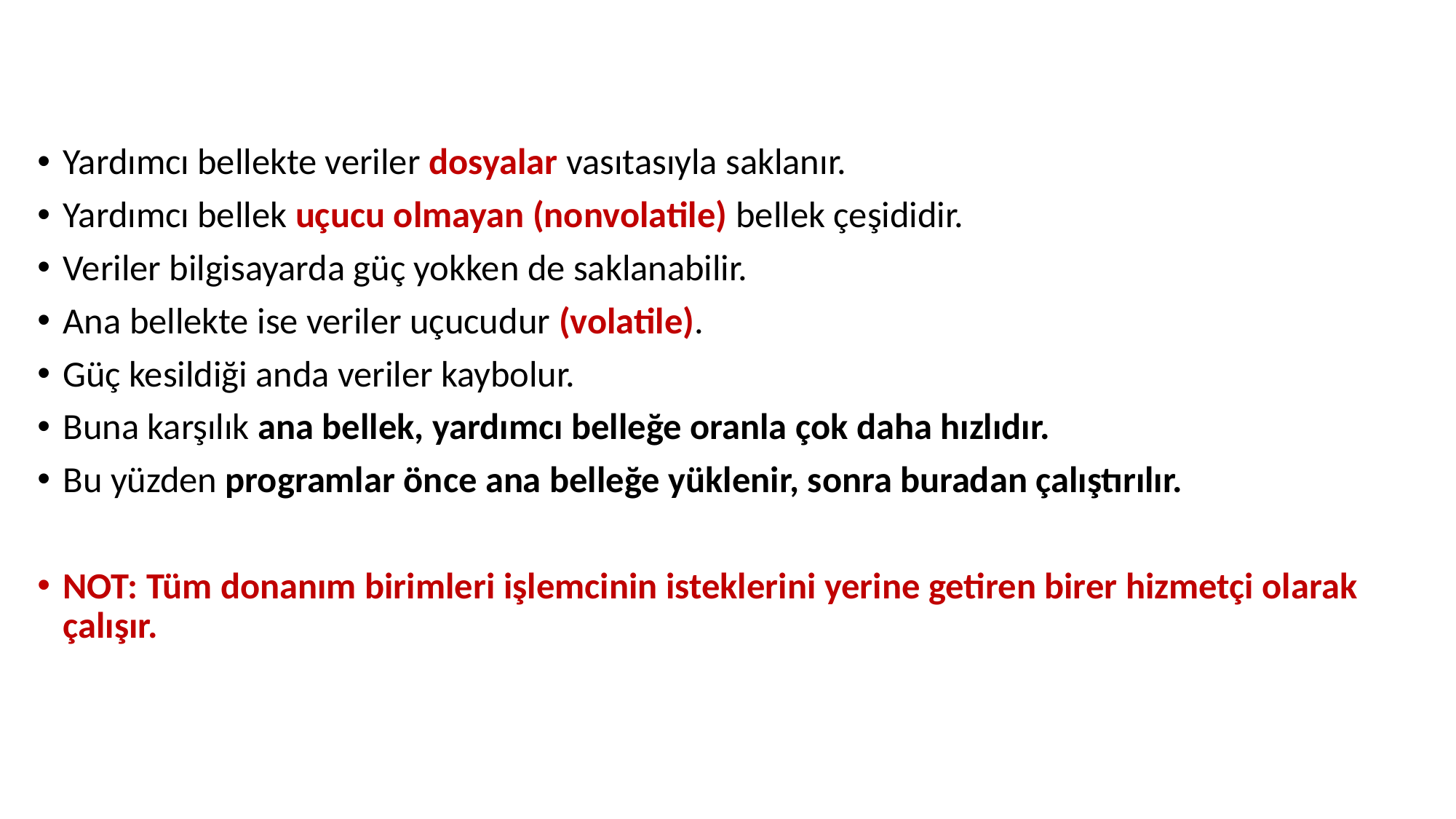

Yardımcı bellekte veriler dosyalar vasıtasıyla saklanır.
Yardımcı bellek uçucu olmayan (nonvolatile) bellek çeşididir.
Veriler bilgisayarda güç yokken de saklanabilir.
Ana bellekte ise veriler uçucudur (volatile).
Güç kesildiği anda veriler kaybolur.
Buna karşılık ana bellek, yardımcı belleğe oranla çok daha hızlıdır.
Bu yüzden programlar önce ana belleğe yüklenir, sonra buradan çalıştırılır.

NOT: Tüm donanım birimleri işlemcinin isteklerini yerine getiren birer hizmetçi olarak çalışır.